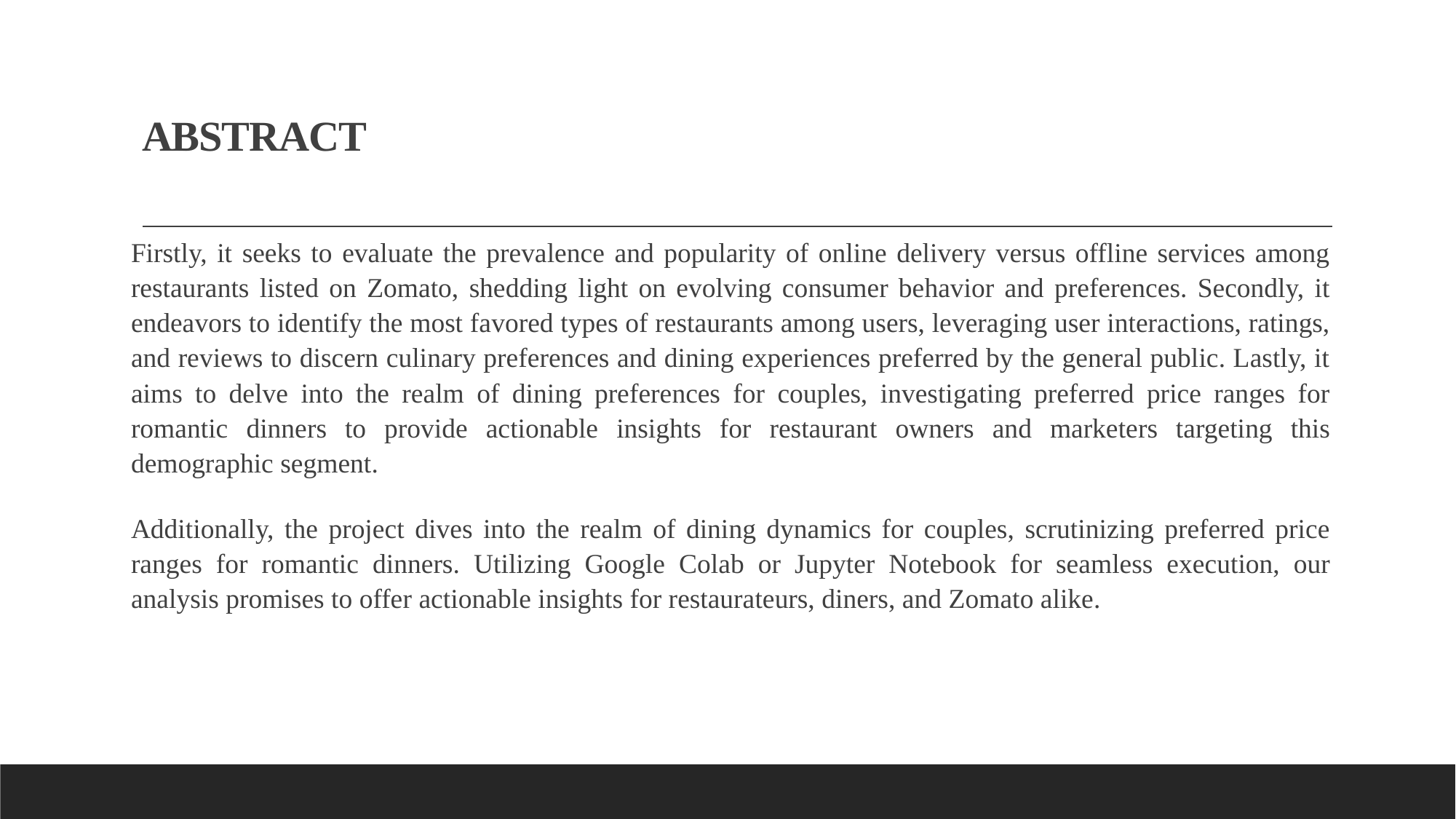

# ABSTRACT
Firstly, it seeks to evaluate the prevalence and popularity of online delivery versus offline services among restaurants listed on Zomato, shedding light on evolving consumer behavior and preferences. Secondly, it endeavors to identify the most favored types of restaurants among users, leveraging user interactions, ratings, and reviews to discern culinary preferences and dining experiences preferred by the general public. Lastly, it aims to delve into the realm of dining preferences for couples, investigating preferred price ranges for romantic dinners to provide actionable insights for restaurant owners and marketers targeting this demographic segment.
Additionally, the project dives into the realm of dining dynamics for couples, scrutinizing preferred price ranges for romantic dinners. Utilizing Google Colab or Jupyter Notebook for seamless execution, our analysis promises to offer actionable insights for restaurateurs, diners, and Zomato alike.